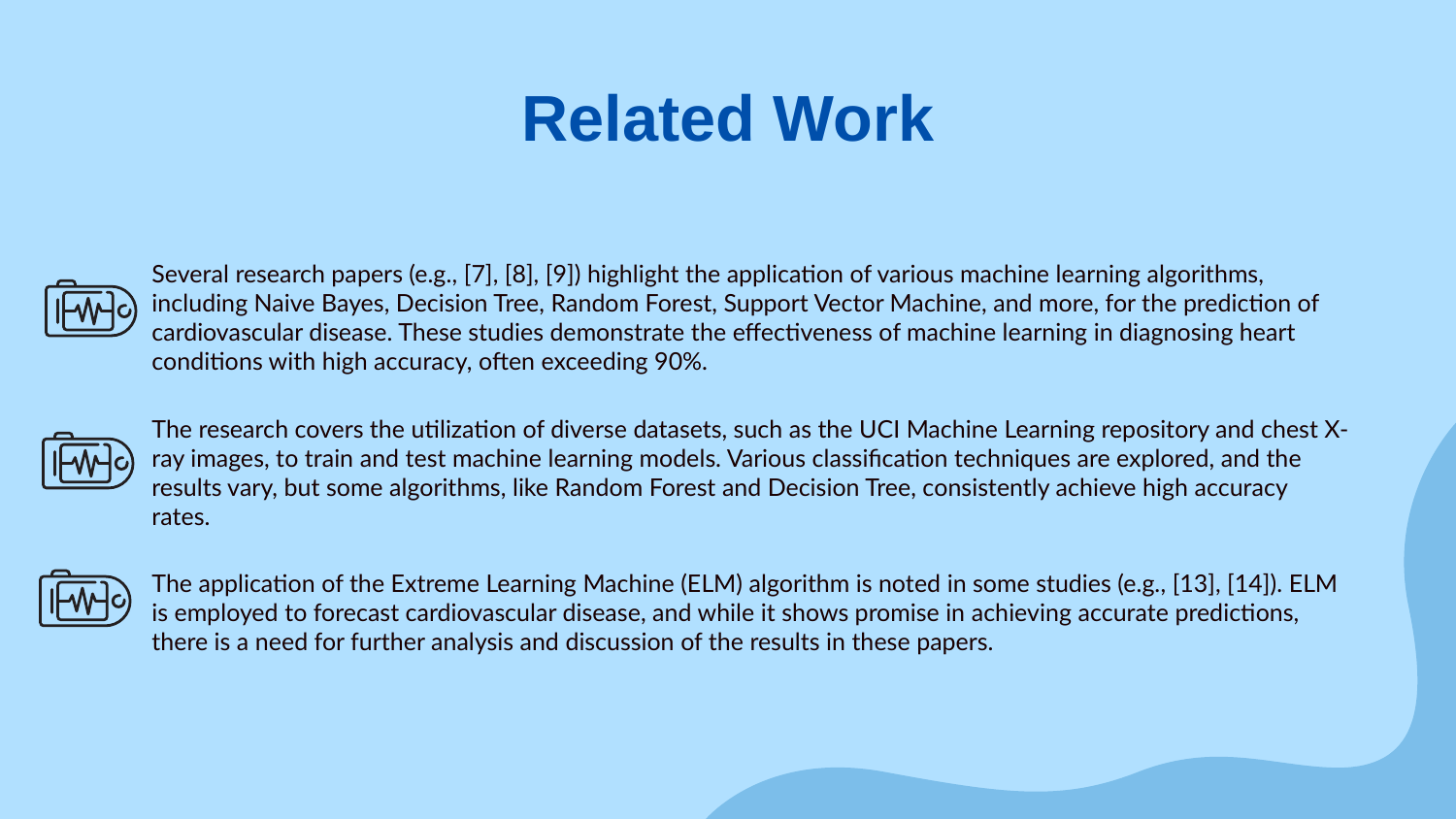

# Related Work
Several research papers (e.g., [7], [8], [9]) highlight the application of various machine learning algorithms, including Naive Bayes, Decision Tree, Random Forest, Support Vector Machine, and more, for the prediction of cardiovascular disease. These studies demonstrate the effectiveness of machine learning in diagnosing heart conditions with high accuracy, often exceeding 90%.

The research covers the utilization of diverse datasets, such as the UCI Machine Learning repository and chest X-ray images, to train and test machine learning models. Various classification techniques are explored, and the results vary, but some algorithms, like Random Forest and Decision Tree, consistently achieve high accuracy rates.

The application of the Extreme Learning Machine (ELM) algorithm is noted in some studies (e.g., [13], [14]). ELM is employed to forecast cardiovascular disease, and while it shows promise in achieving accurate predictions, there is a need for further analysis and discussion of the results in these papers.